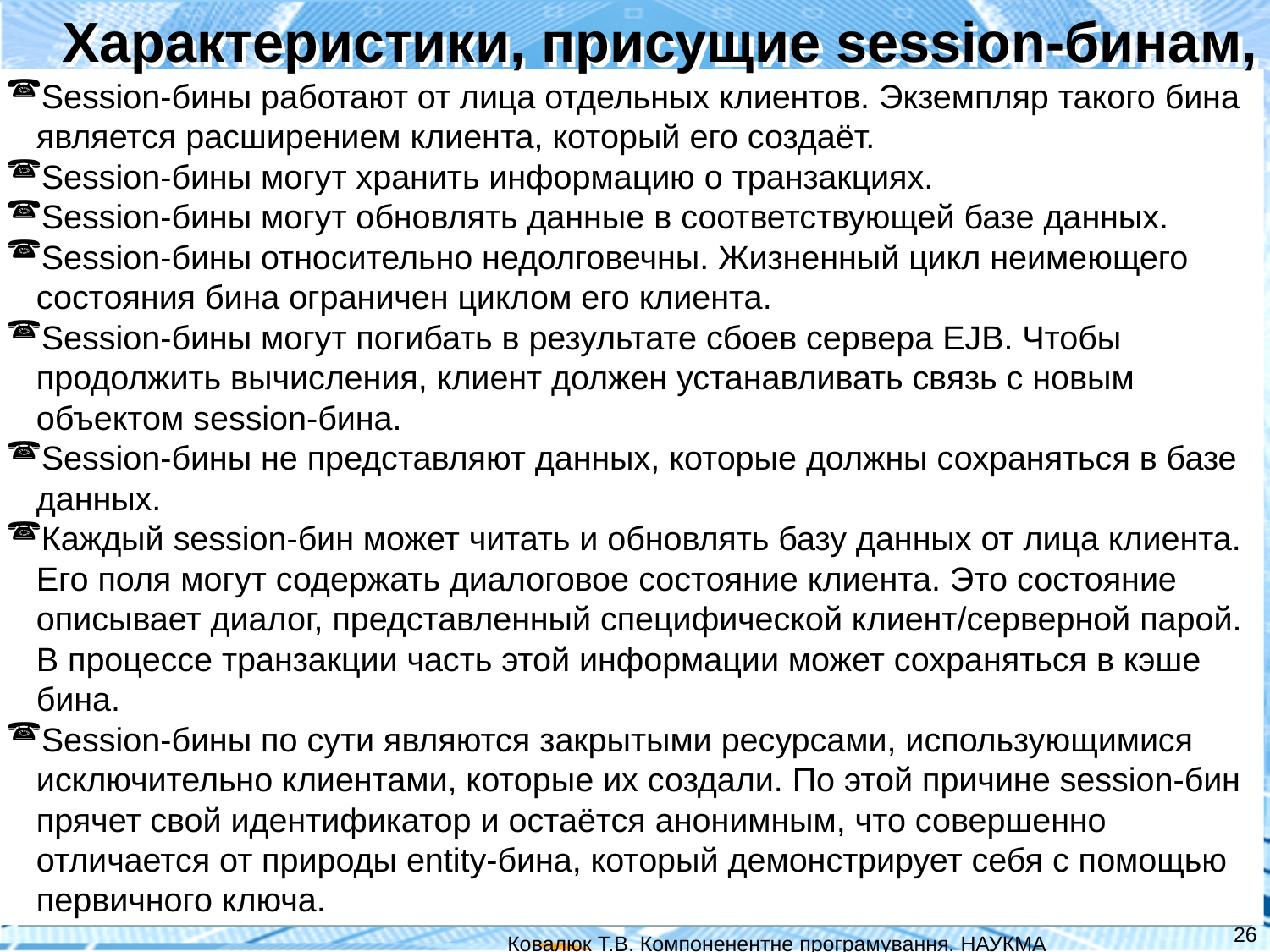

Характеристики, присущие session-бинам,
Session-бины работают от лица отдельных клиентов. Экземпляр такого бина является расширением клиента, который его создаёт.
Session-бины могут хранить информацию о транзакциях.
Session-бины могут обновлять данные в соответствующей базе данных.
Session-бины относительно недолговечны. Жизненный цикл неимеющего состояния бина ограничен циклом его клиента.
Session-бины могут погибать в результате сбоев сервера EJB. Чтобы продолжить вычисления, клиент должен устанавливать связь с новым объектом session-бина.
Session-бины не представляют данных, которые должны сохраняться в базе данных.
Каждый session-бин может читать и обновлять базу данных от лица клиента. Его поля могут содержать диалоговое состояние клиента. Это состояние описывает диалог, представленный специфической клиент/серверной парой. В процессе транзакции часть этой информации может сохраняться в кэше бина.
Session-бины по сути являются закрытыми ресурсами, использующимися исключительно клиентами, которые их создали. По этой причине session-бин прячет свой идентификатор и остаётся анонимным, что совершенно отличается от природы entity-бина, который демонстрирует себя с помощью первичного ключа.